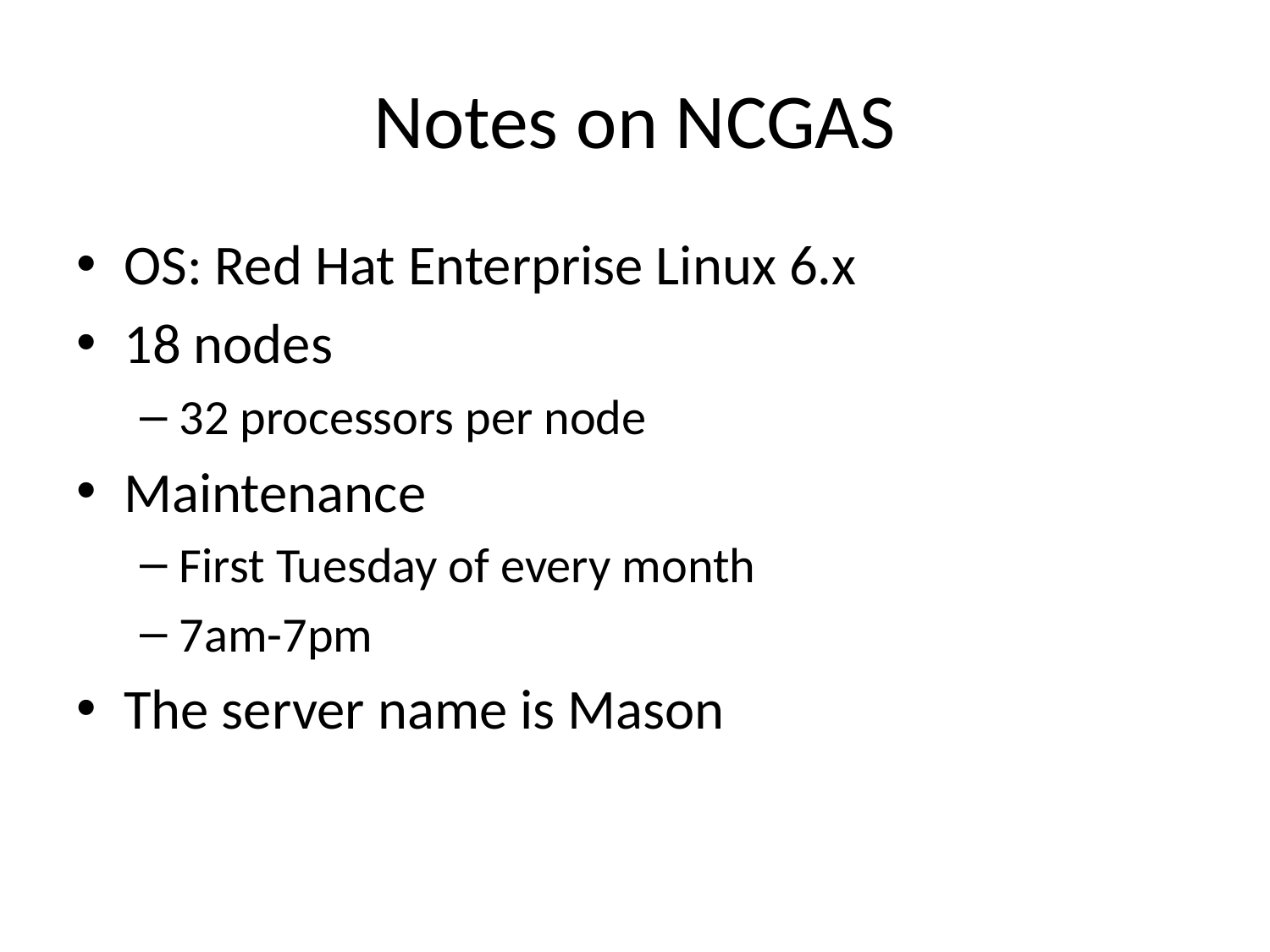

# Notes on NCGAS
OS: Red Hat Enterprise Linux 6.x
18 nodes
32 processors per node
Maintenance
First Tuesday of every month
7am-7pm
The server name is Mason